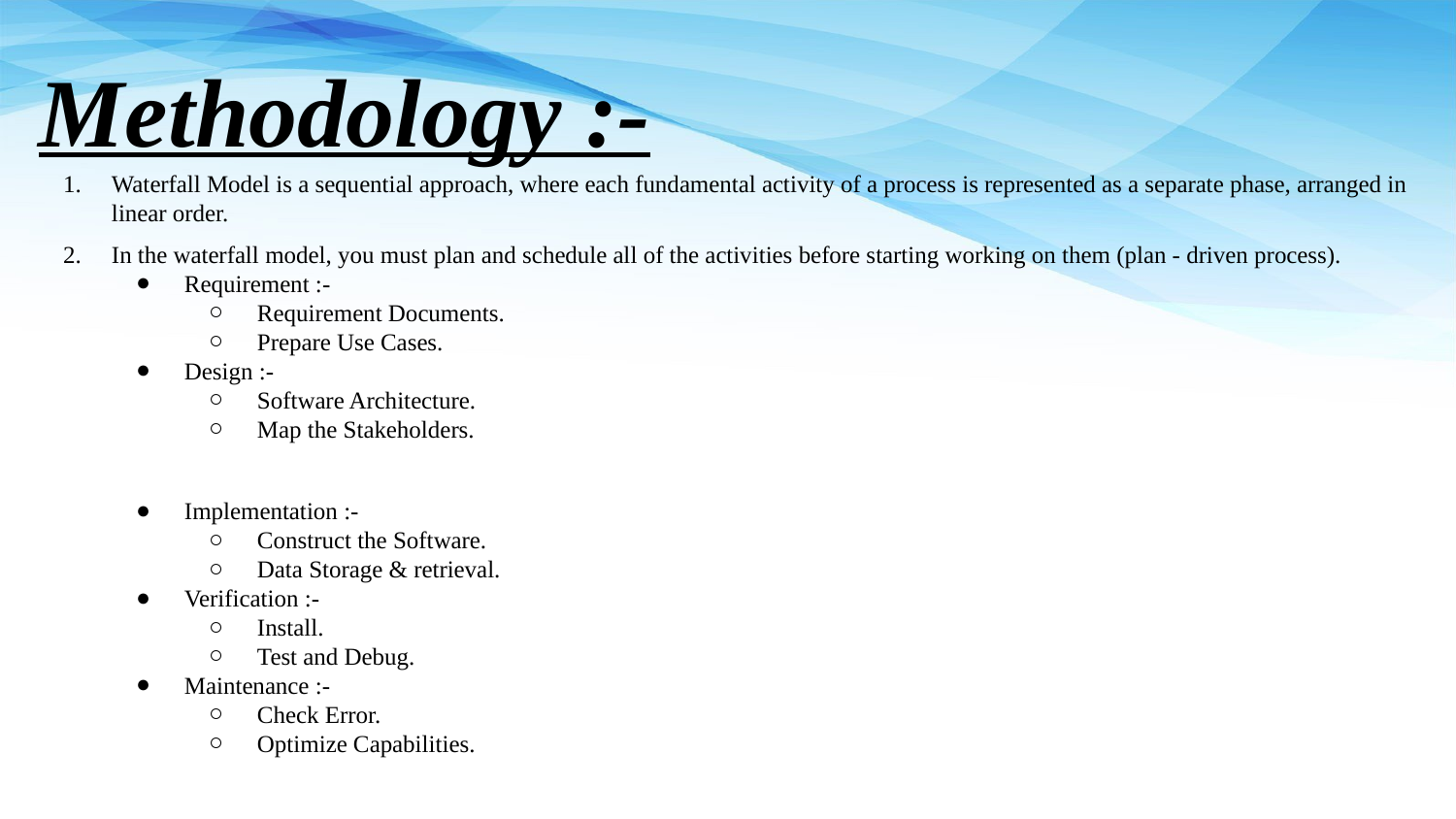

# Methodology :-
Waterfall Model is a sequential approach, where each fundamental activity of a process is represented as a separate phase, arranged in linear order.
In the waterfall model, you must plan and schedule all of the activities before starting working on them (plan - driven process).
Requirement :-
Requirement Documents.
Prepare Use Cases.
Design :-
Software Architecture.
Map the Stakeholders.

Implementation :-
Construct the Software.
Data Storage & retrieval.
Verification :-
Install.
Test and Debug.
Maintenance :-
Check Error.
Optimize Capabilities.